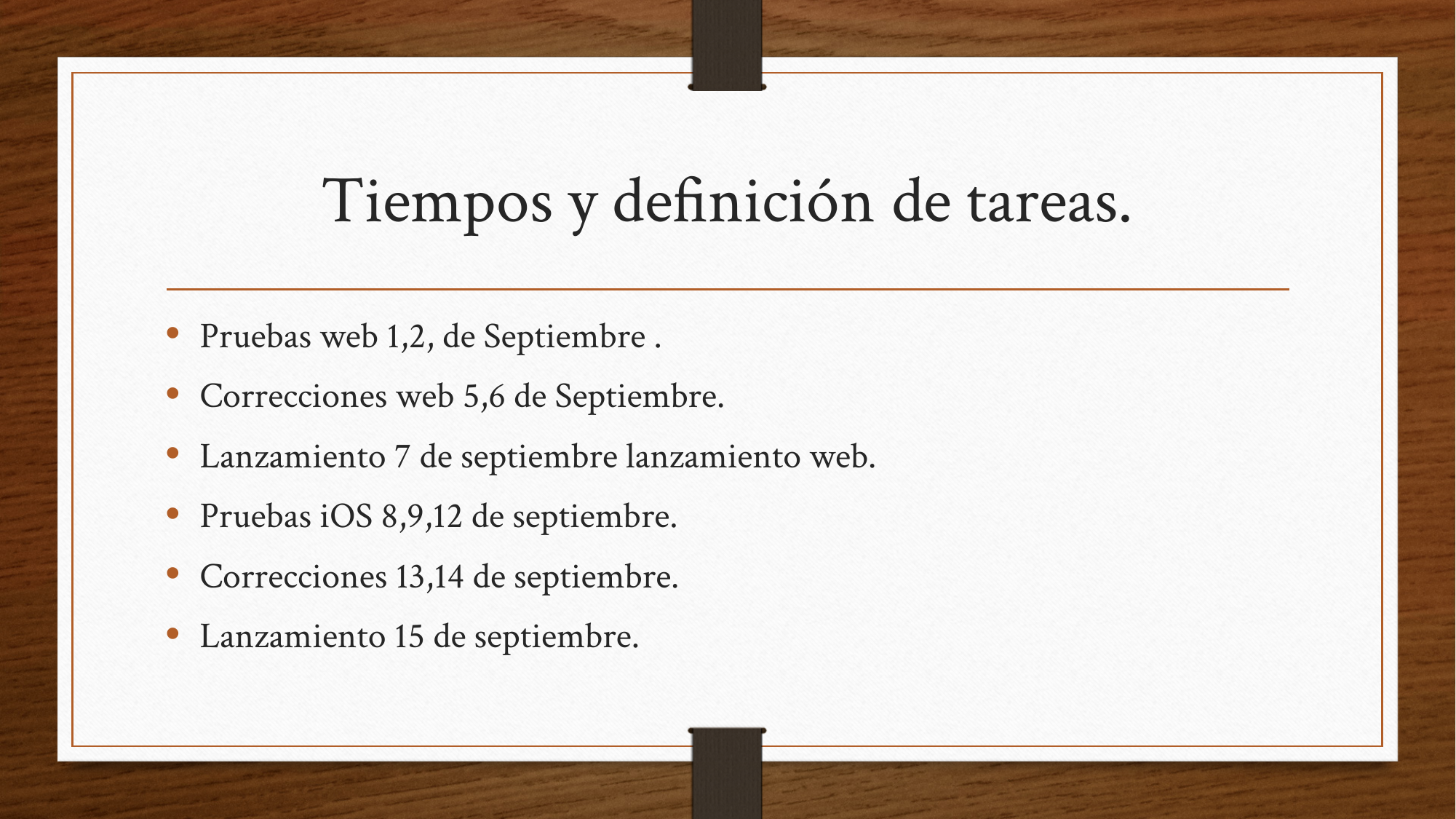

# Tiempos y definición de tareas.
Pruebas web 1,2, de Septiembre .
Correcciones web 5,6 de Septiembre.
Lanzamiento 7 de septiembre lanzamiento web.
Pruebas iOS 8,9,12 de septiembre.
Correcciones 13,14 de septiembre.
Lanzamiento 15 de septiembre.